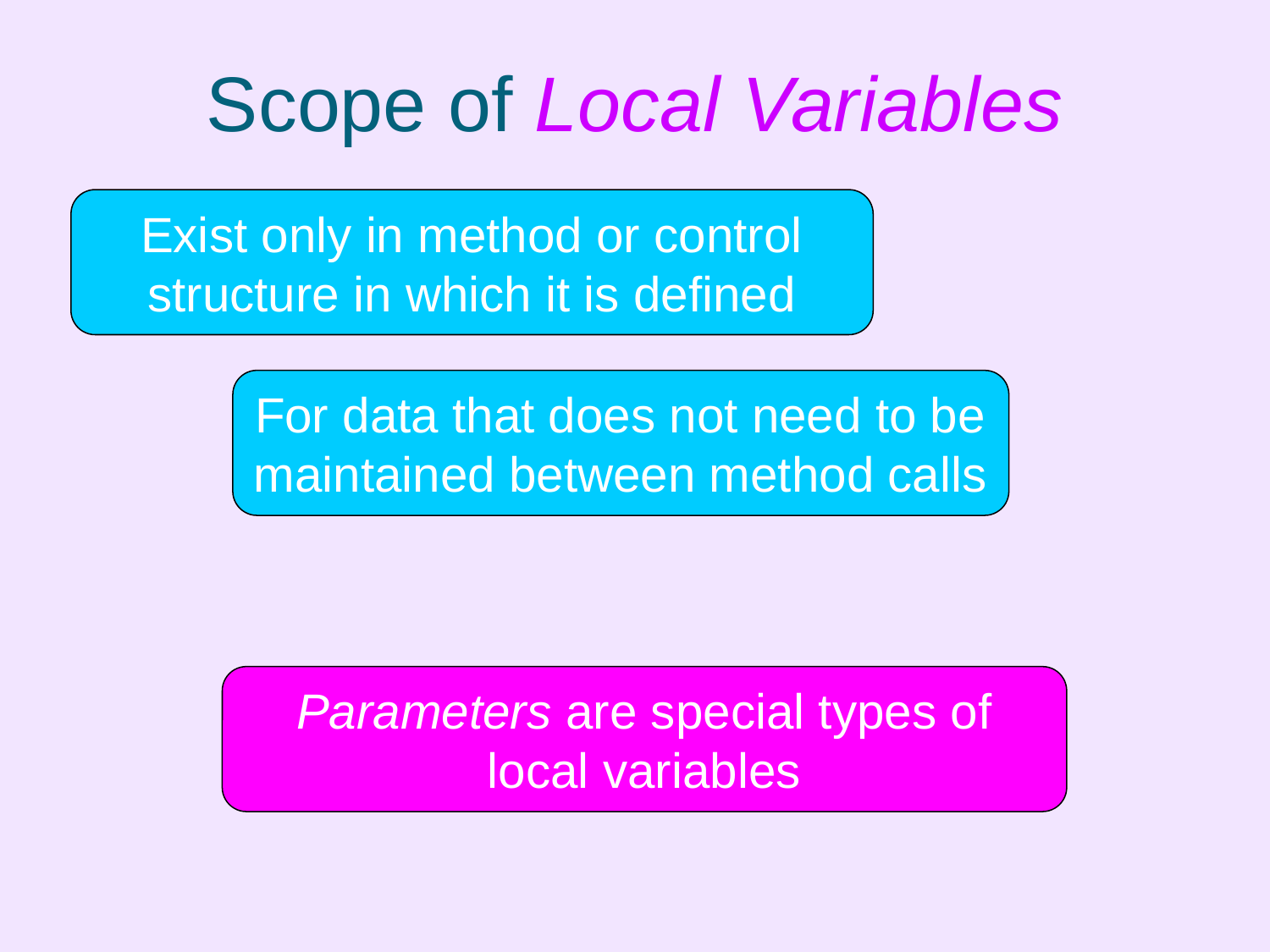

# Scope of Local Variables
Exist only in method or control structure in which it is defined
For data that does not need to be maintained between method calls
Parameters are special types of local variables